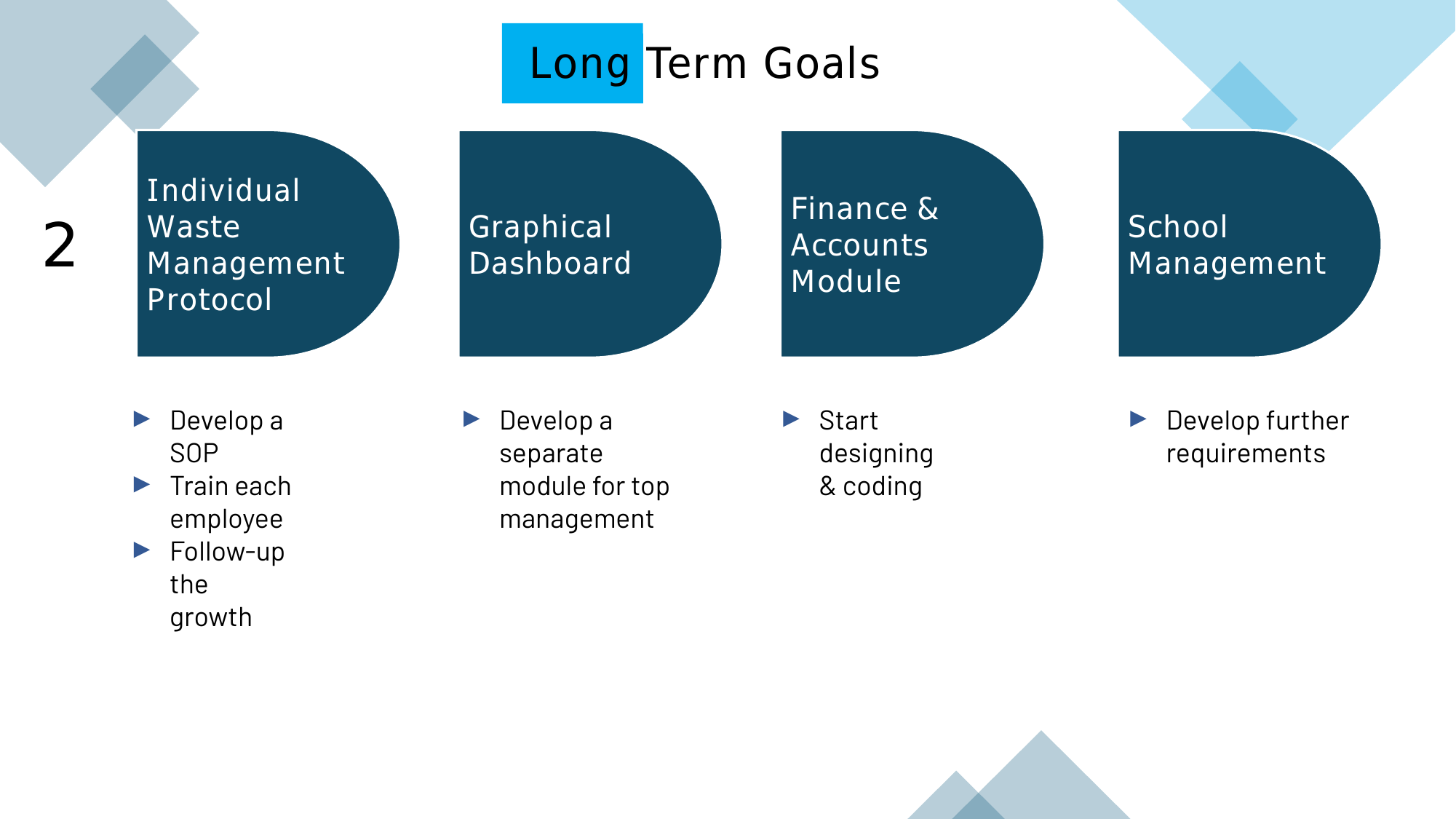

Long Term Goals

Individual Waste Management Protocol
Graphical Dashboard
Finance & Accounts Module
School Management
2
Develop a SOP
Train each employee
Follow-up the growth
Develop a separate module for top management
Start designing & coding
Develop further requirements